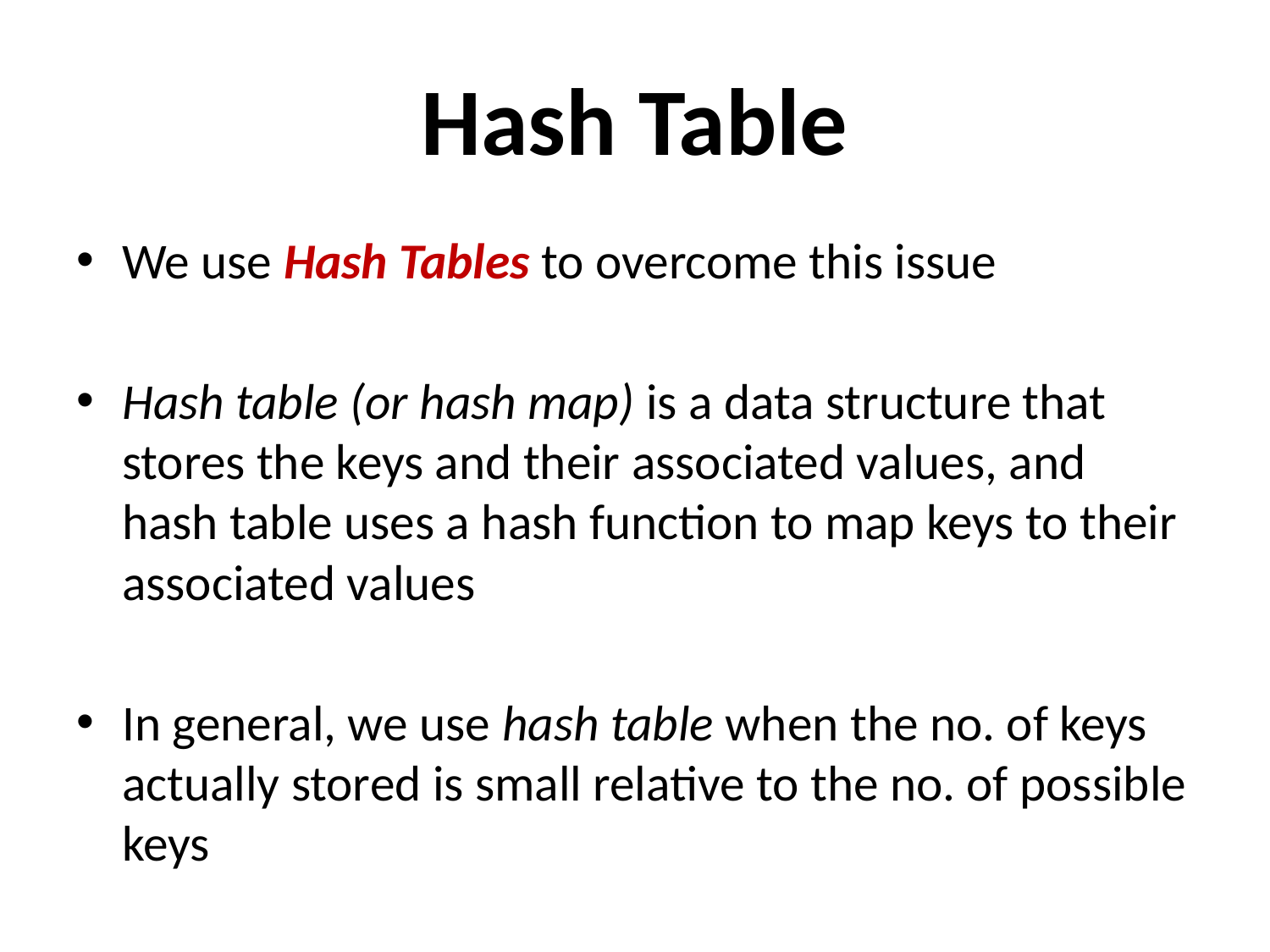

# Hash Table
We use Hash Tables to overcome this issue

Hash table (or hash map) is a data structure that stores the keys and their associated values, and hash table uses a hash function to map keys to their associated values

In general, we use hash table when the no. of keys actually stored is small relative to the no. of possible keys